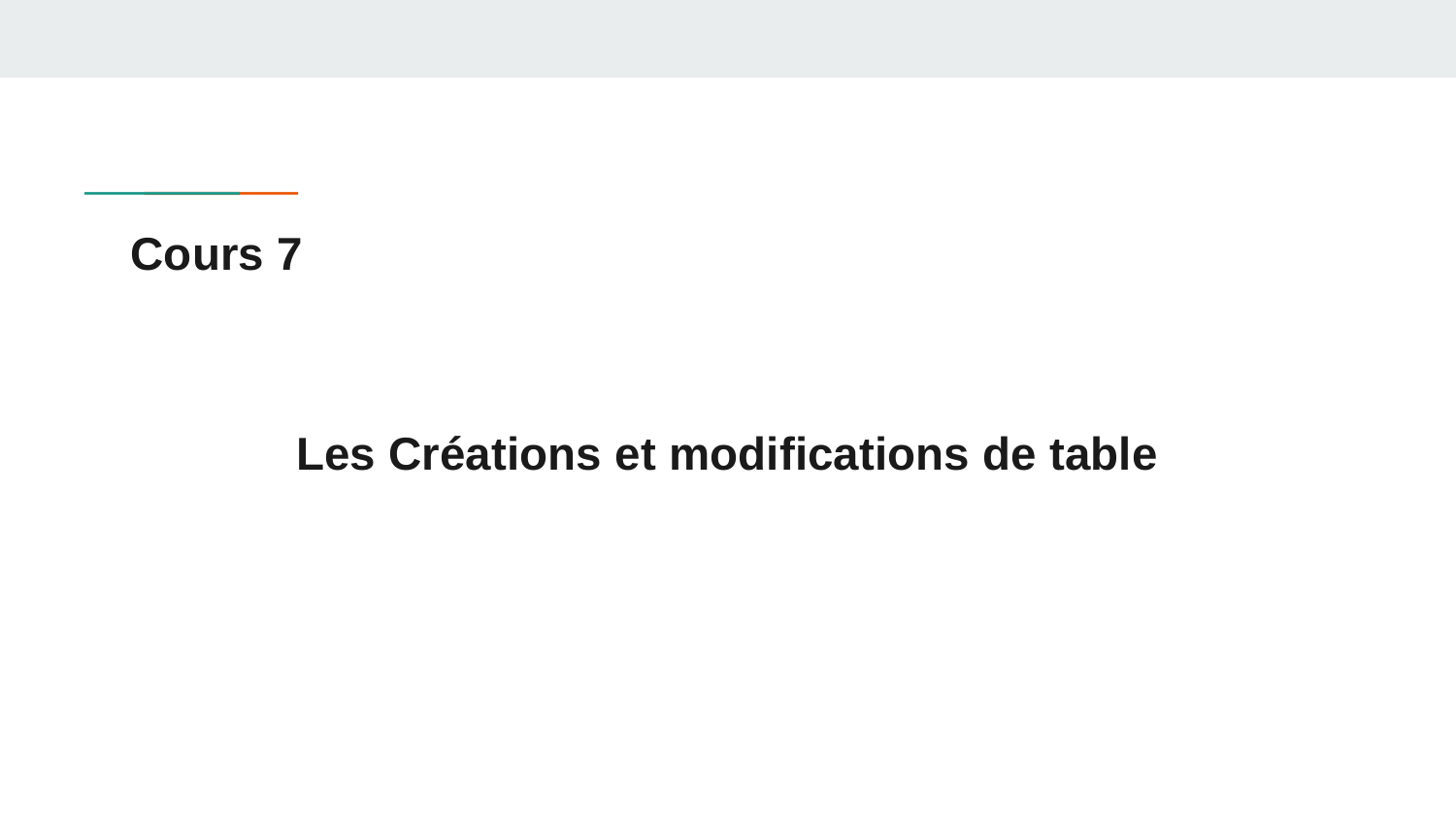

Cours 7
# Les Créations et modifications de table